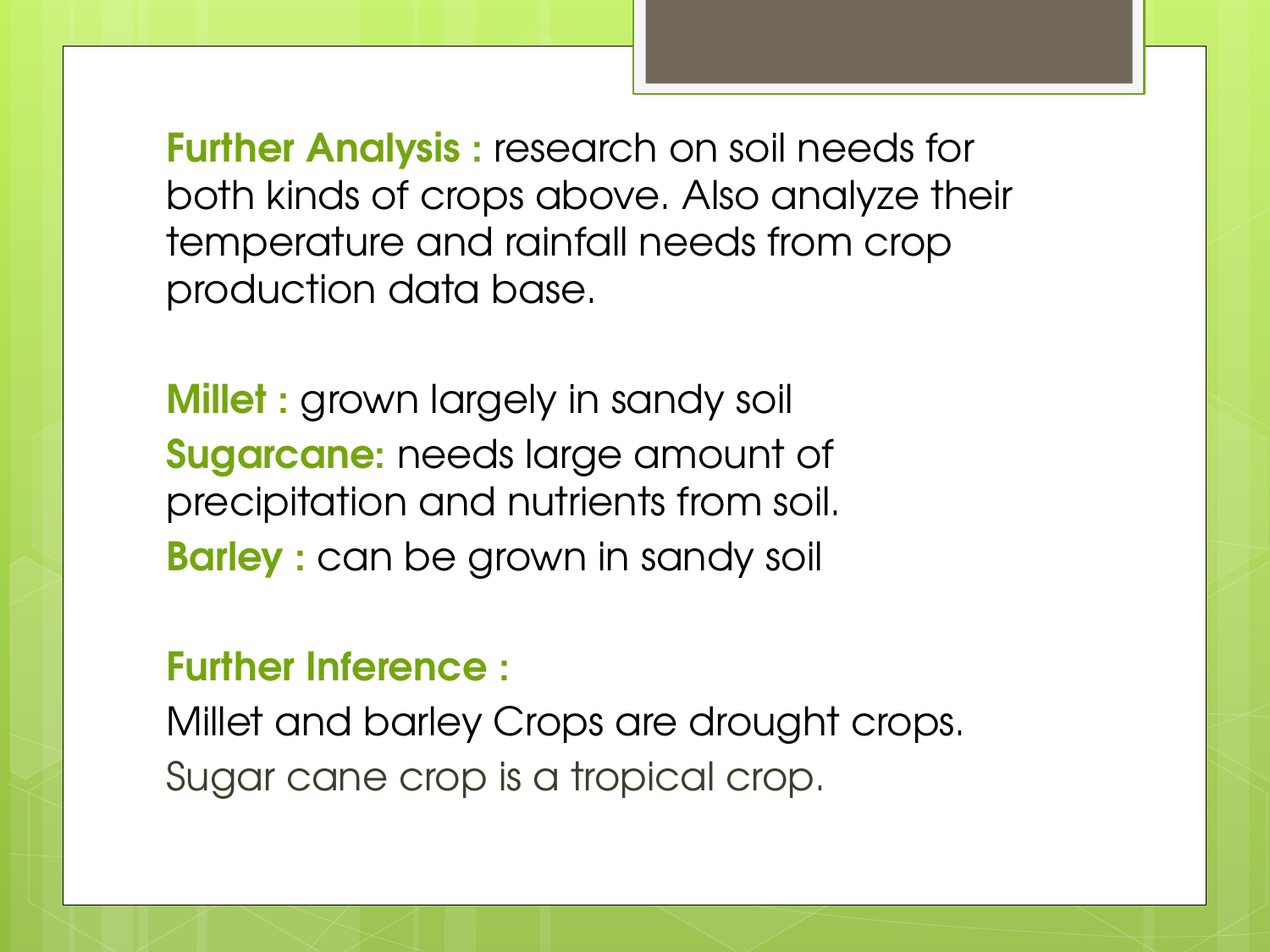

Further Analysis : research on soil needs for both kinds of crops above. Also analyze their temperature and rainfall needs from crop production data base.

Millet : grown largely in sandy soil
Sugarcane: needs large amount of precipitation and nutrients from soil.
Barley : can be grown in sandy soil

Further Inference :
Millet and barley Crops are drought crops.
Sugar cane crop is a tropical crop.